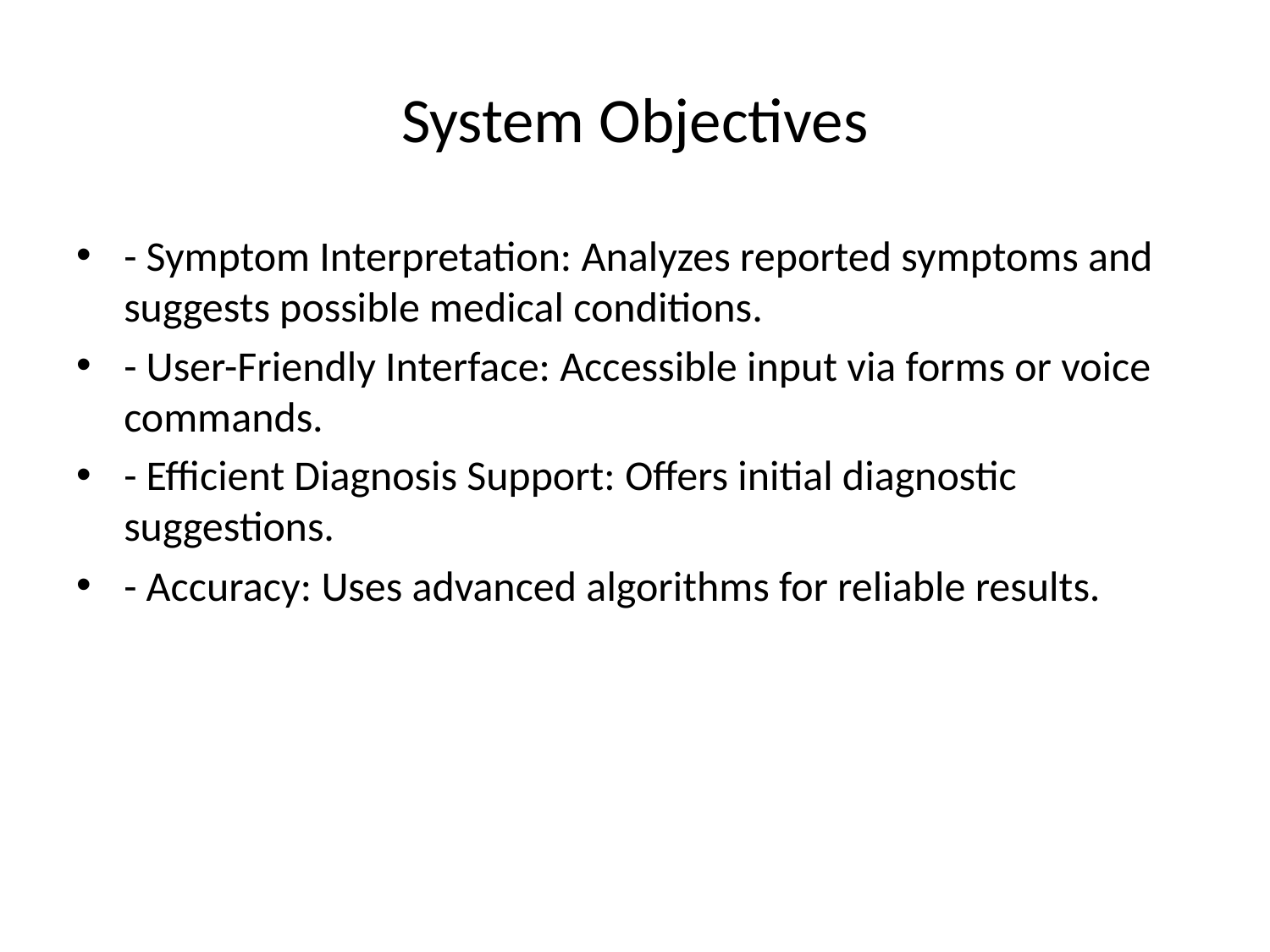

# System Objectives
- Symptom Interpretation: Analyzes reported symptoms and suggests possible medical conditions.
- User-Friendly Interface: Accessible input via forms or voice commands.
- Efficient Diagnosis Support: Offers initial diagnostic suggestions.
- Accuracy: Uses advanced algorithms for reliable results.